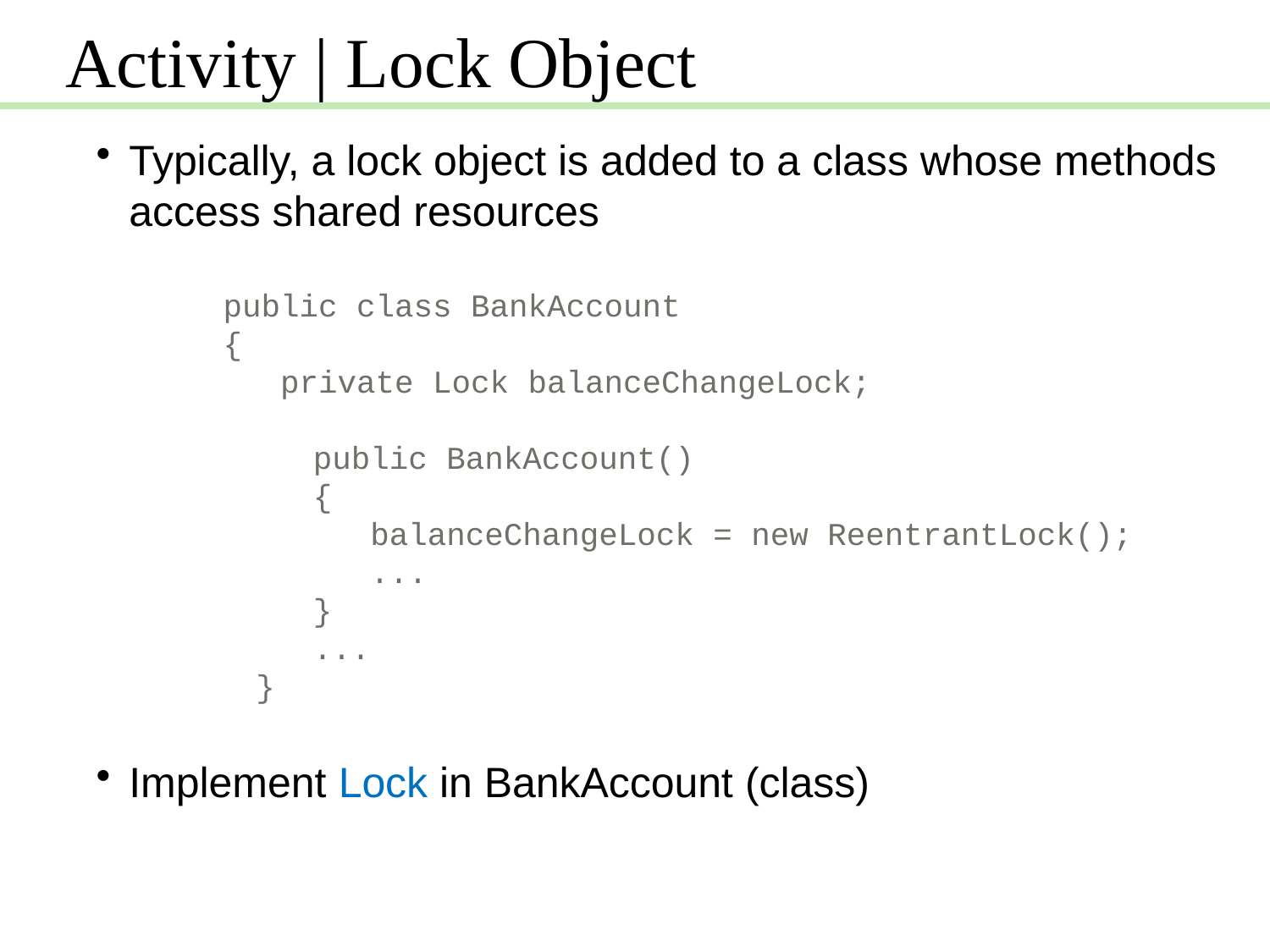

Activity | Lock Object
Typically, a lock object is added to a class whose methods access shared resources

public class BankAccount
{
   private Lock balanceChangeLock;
   public BankAccount()
   {
      balanceChangeLock = new ReentrantLock();
      ...
   }
   ...
}

Implement Lock in BankAccount (class)